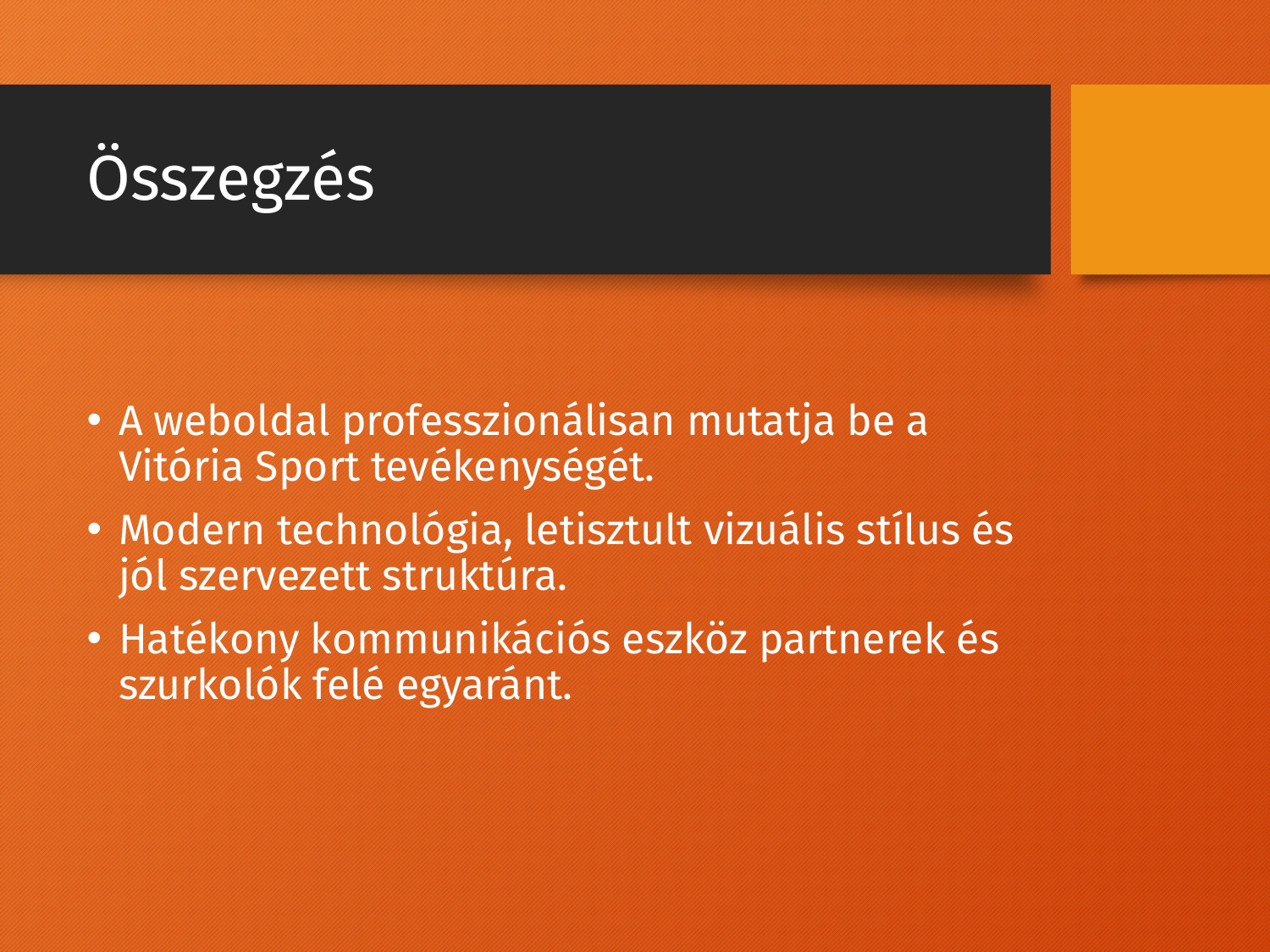

# Összegzés

A weboldal professzionálisan mutatja be a Vitória Sport tevékenységét.
Modern technológia, letisztult vizuális stílus és jól szervezett struktúra.
Hatékony kommunikációs eszköz partnerek és szurkolók felé egyaránt.